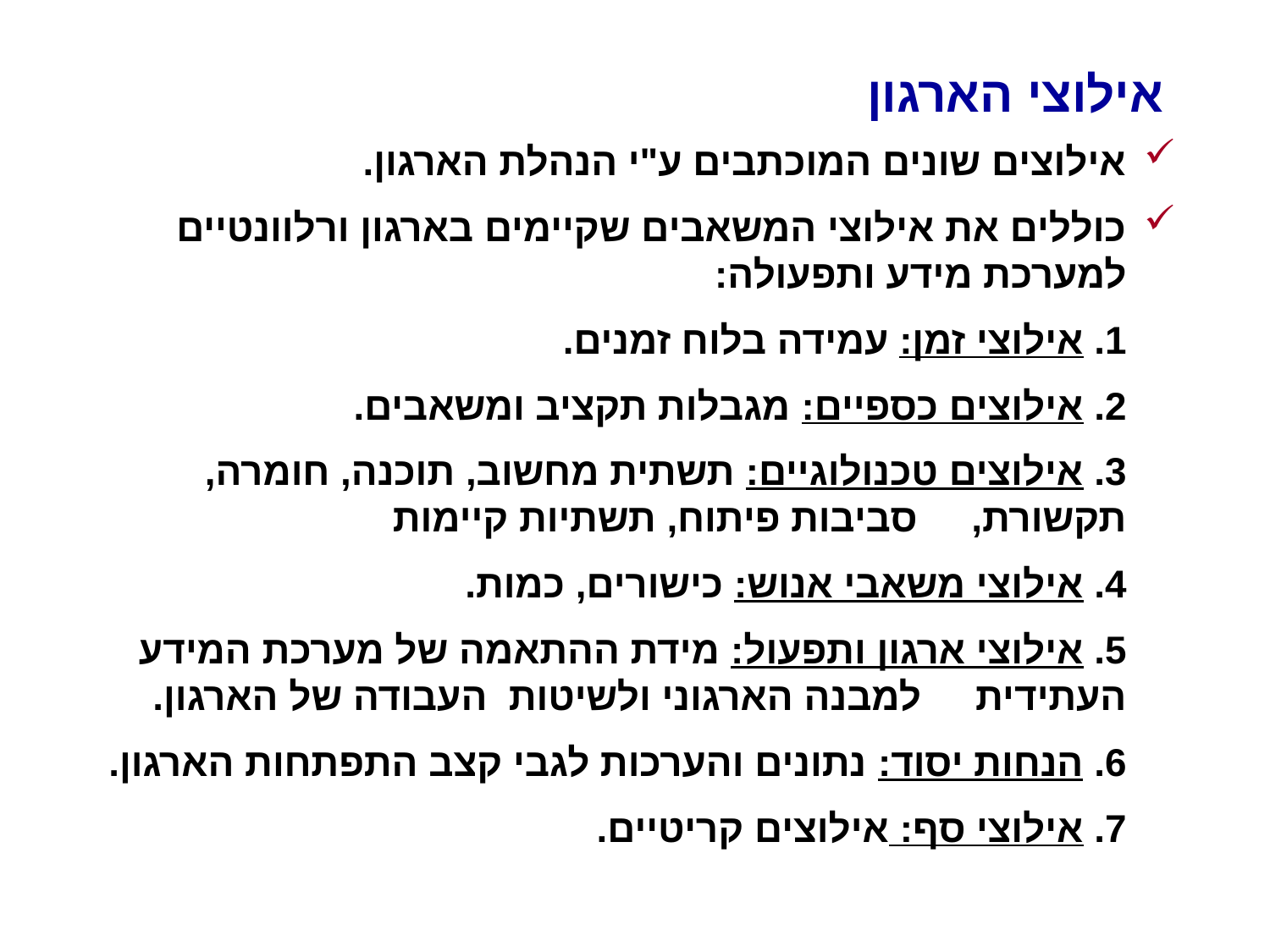

אילוצי הארגון
אילוצים שונים המוכתבים ע"י הנהלת הארגון.
כוללים את אילוצי המשאבים שקיימים בארגון ורלוונטיים למערכת מידע ותפעולה:
		1. אילוצי זמן: עמידה בלוח זמנים.
		2. אילוצים כספיים: מגבלות תקציב ומשאבים.
		3. אילוצים טכנולוגיים: תשתית מחשוב, תוכנה, חומרה, תקשורת, 	    סביבות פיתוח, תשתיות קיימות
		4. אילוצי משאבי אנוש: כישורים, כמות.
		5. אילוצי ארגון ותפעול: מידת ההתאמה של מערכת המידע העתידית 	    למבנה הארגוני ולשיטות  העבודה של הארגון.
		6. הנחות יסוד: נתונים והערכות לגבי קצב התפתחות הארגון.
		7. אילוצי סף: אילוצים קריטיים.